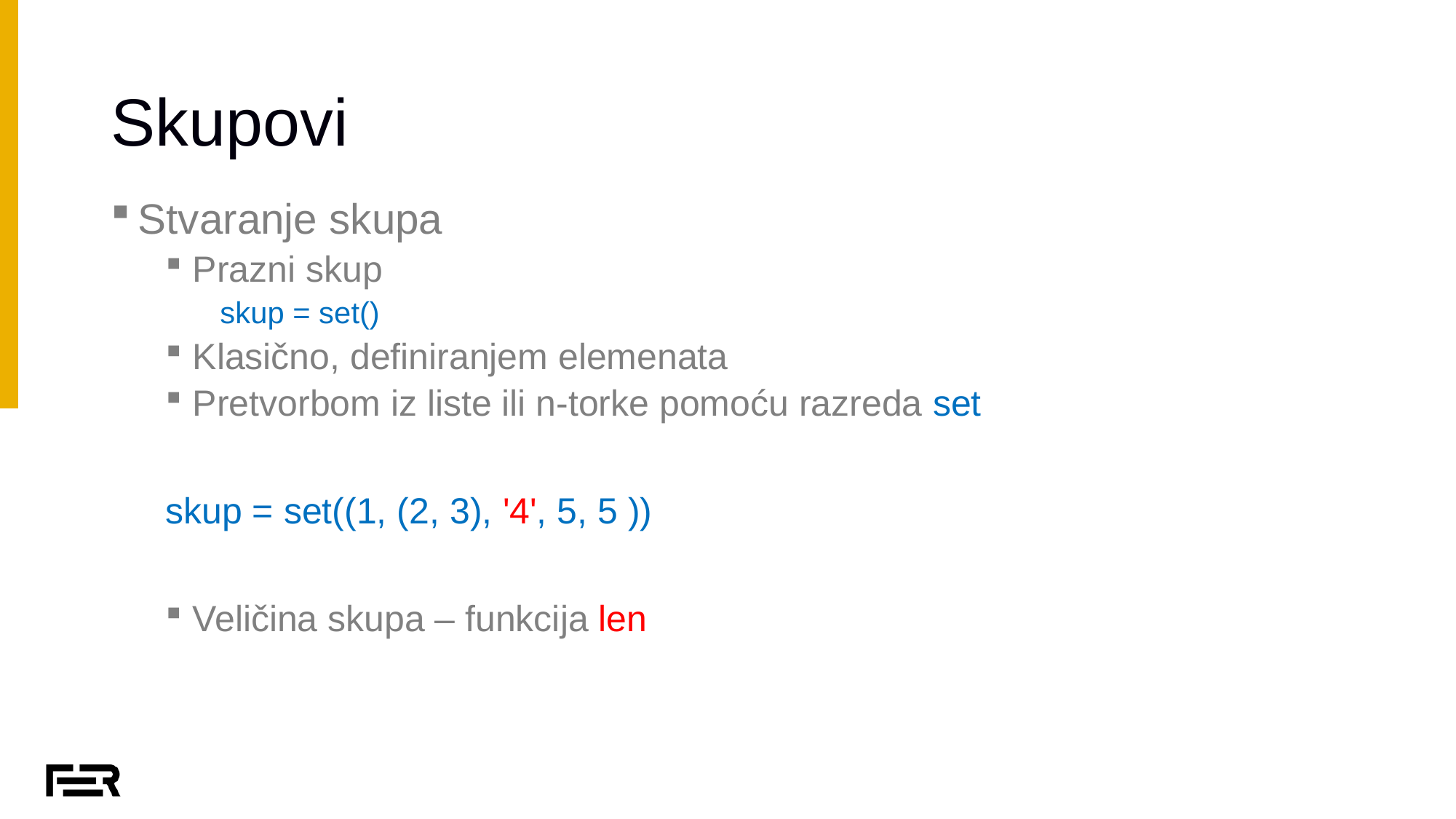

# Skupovi
Stvaranje skupa
Prazni skup
skup = set()
Klasično, definiranjem elemenata
Pretvorbom iz liste ili n-torke pomoću razreda set

skup = set((1, (2, 3), '4', 5, 5 ))

Veličina skupa – funkcija len